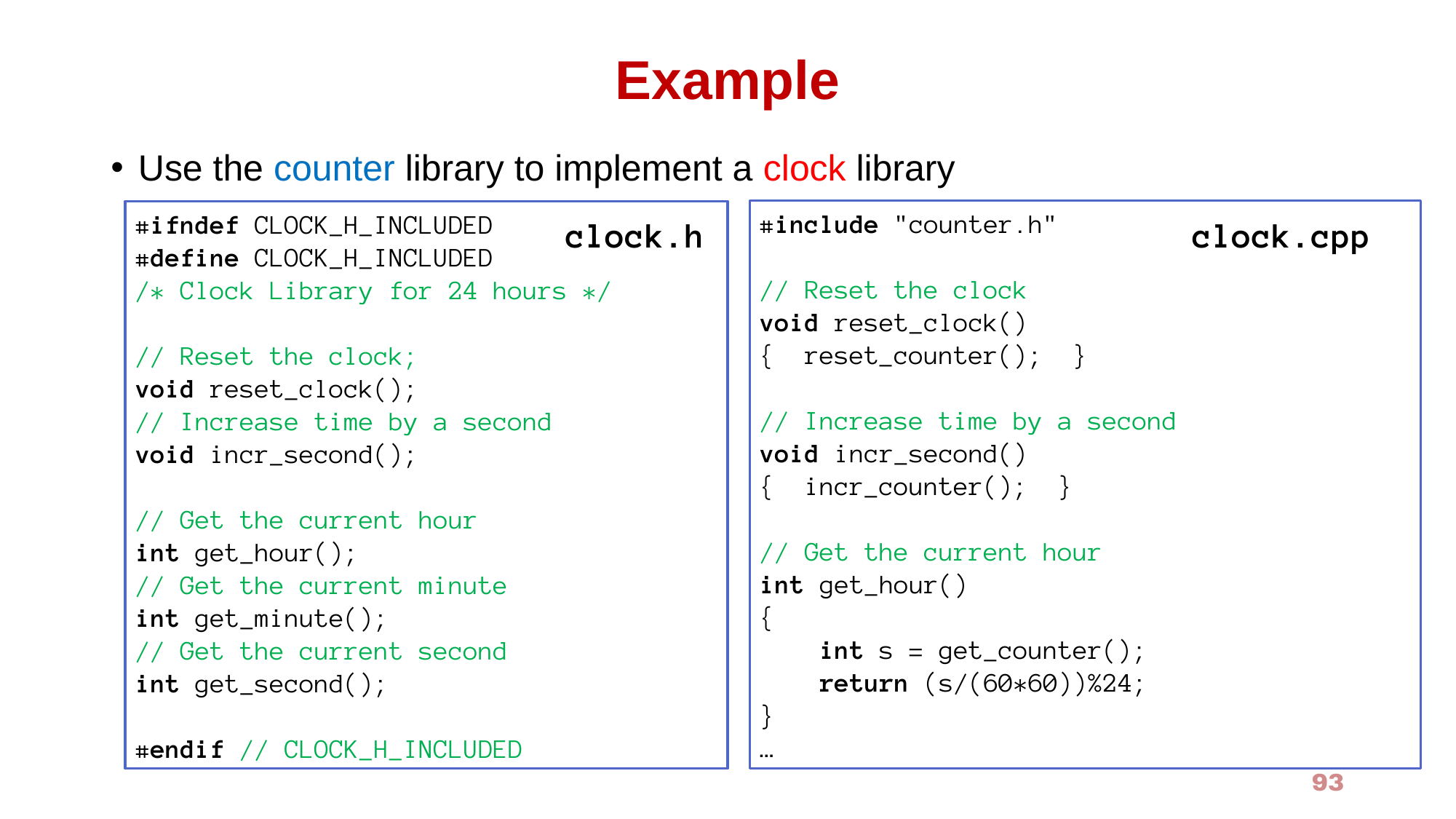

# Example
Use the counter library to implement a clock library
#include "counter.h"

// Reset the clock
void reset_clock()
{  reset_counter();  }

// Increase time by a second
void incr_second()
{  incr_counter();  }

// Get the current hour
int get_hour()
{
    int s = get_counter();
    return (s/(60*60))%24;
}
…
#ifndef CLOCK_H_INCLUDED
#define CLOCK_H_INCLUDED
/* Clock Library for 24 hours */

// Reset the clock;
void reset_clock();
// Increase time by a second
void incr_second();

// Get the current hour
int get_hour();
// Get the current minute
int get_minute();
// Get the current second
int get_second();

#endif // CLOCK_H_INCLUDED
clock.h
clock.cpp
93